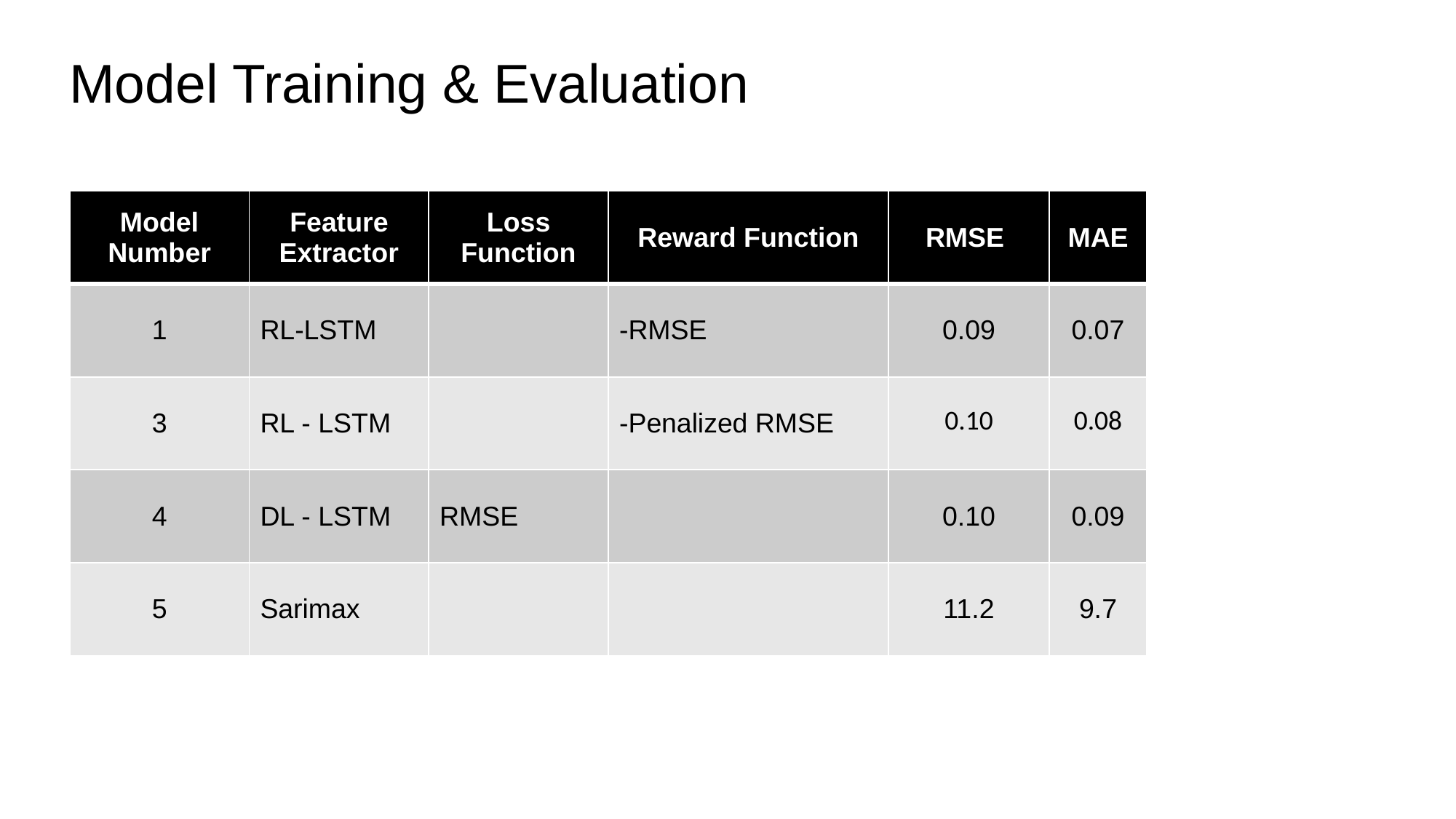

# Model Training & Evaluation
| Model Number | Feature Extractor | Loss Function | Reward Function | RMSE | MAE |
| --- | --- | --- | --- | --- | --- |
| 1 | RL-LSTM |  | -RMSE | 0.09 | 0.07 |
| 3 | RL - LSTM |  | -Penalized RMSE | 0.10 | 0.08 |
| 4 | DL - LSTM | RMSE |  | 0.10 | 0.09 |
| 5 | Sarimax |  |  | 11.2 | 9.7 |